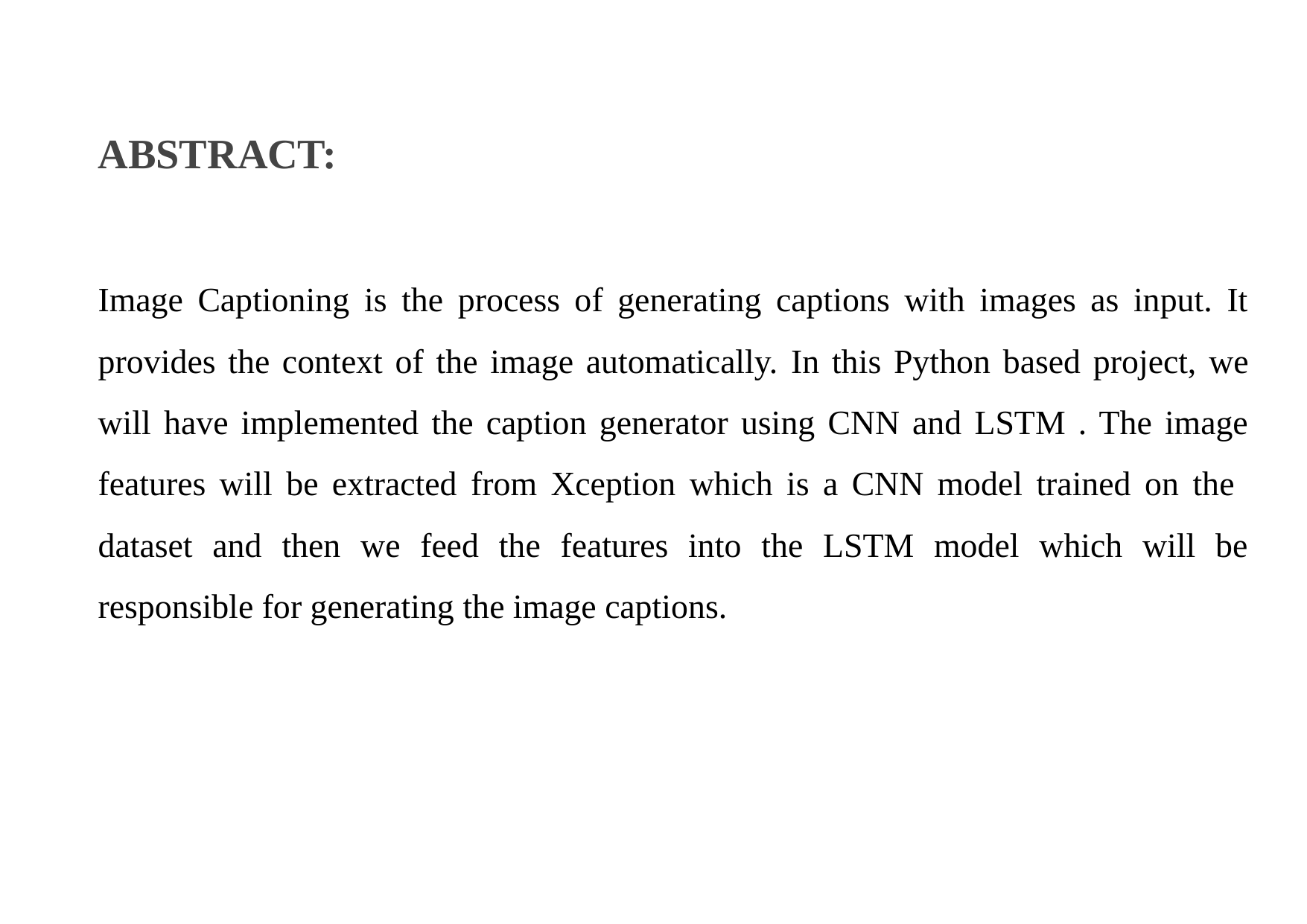

# ABSTRACT:
Image Captioning is the process of generating captions with images as input. It provides the context of the image automatically. In this Python based project, we will have implemented the caption generator using CNN and LSTM . The image features will be extracted from Xception which is a CNN model trained on the  dataset and then we feed the features into the LSTM model which will be responsible for generating the image captions.